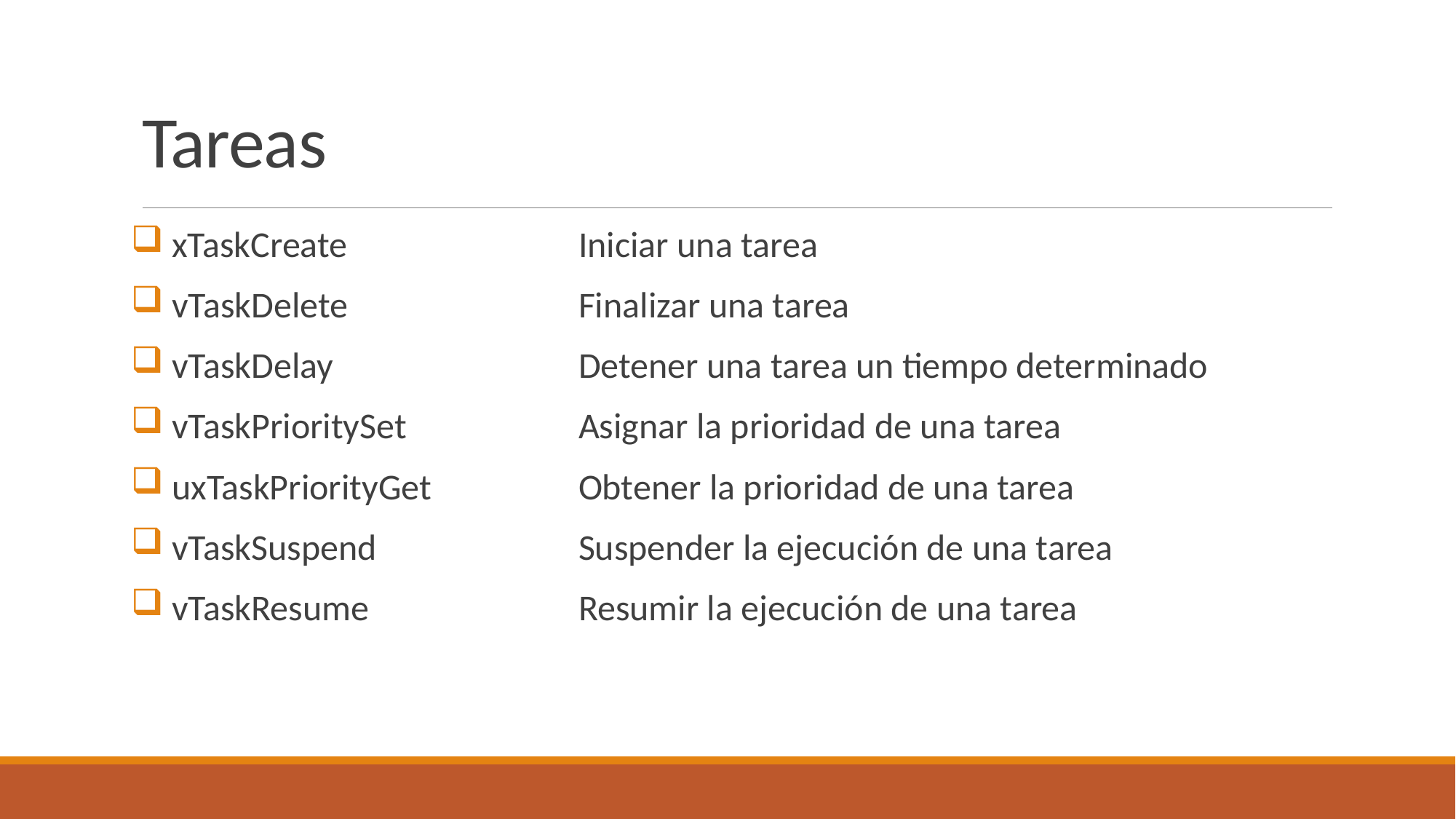

# Tareas
 xTaskCreate  		Iniciar una tarea
 vTaskDelete			Finalizar una tarea
 vTaskDelay			Detener una tarea un tiempo determinado
 vTaskPrioritySet		Asignar la prioridad de una tarea
 uxTaskPriorityGet		Obtener la prioridad de una tarea
 vTaskSuspend		Suspender la ejecución de una tarea
 vTaskResume		Resumir la ejecución de una tarea